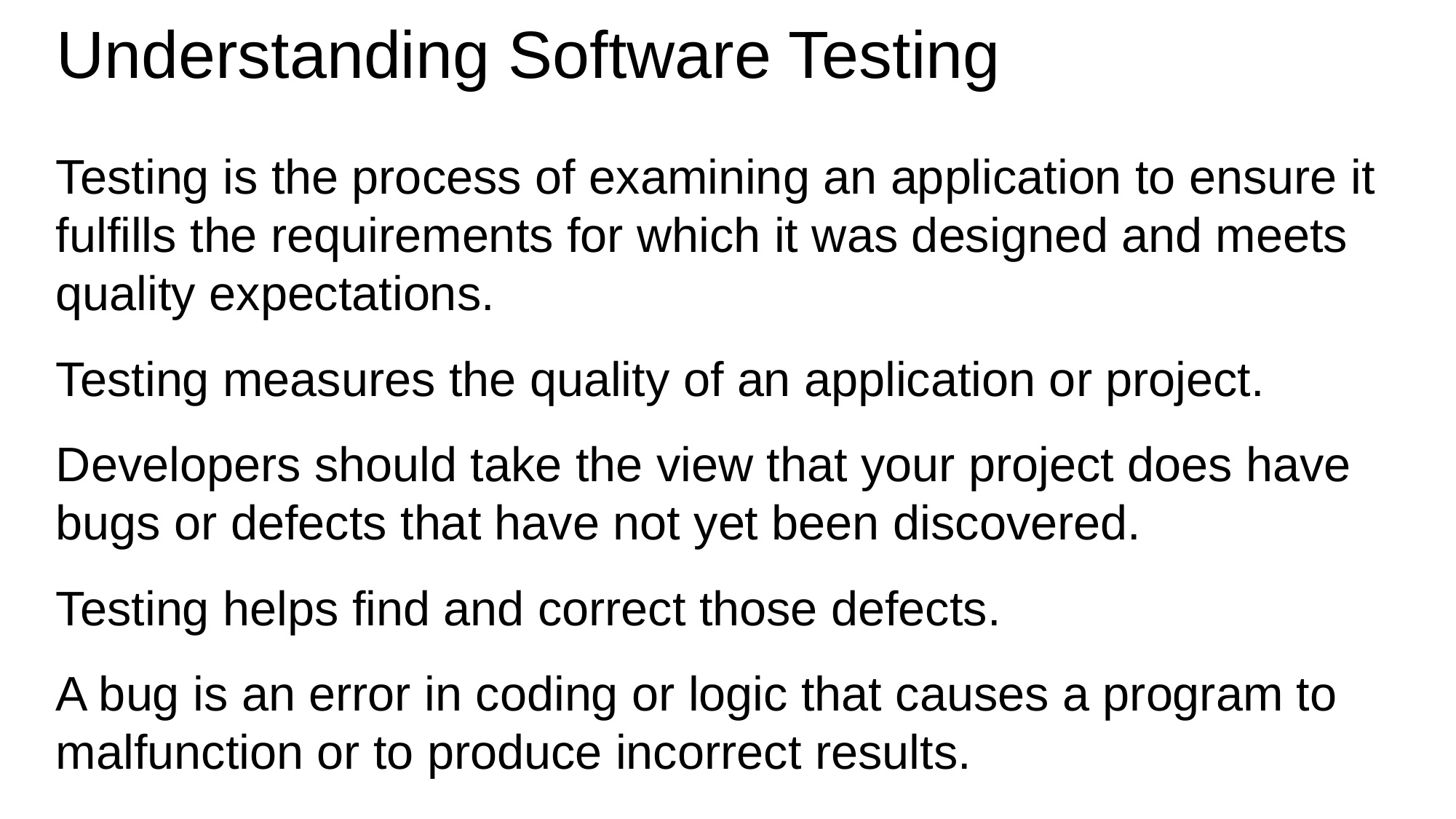

# Understanding Software Testing
Testing is the process of examining an application to ensure it fulfills the requirements for which it was designed and meets quality expectations.
Testing measures the quality of an application or project.
Developers should take the view that your project does have bugs or defects that have not yet been discovered.
Testing helps find and correct those defects.
A bug is an error in coding or logic that causes a program to malfunction or to produce incorrect results.